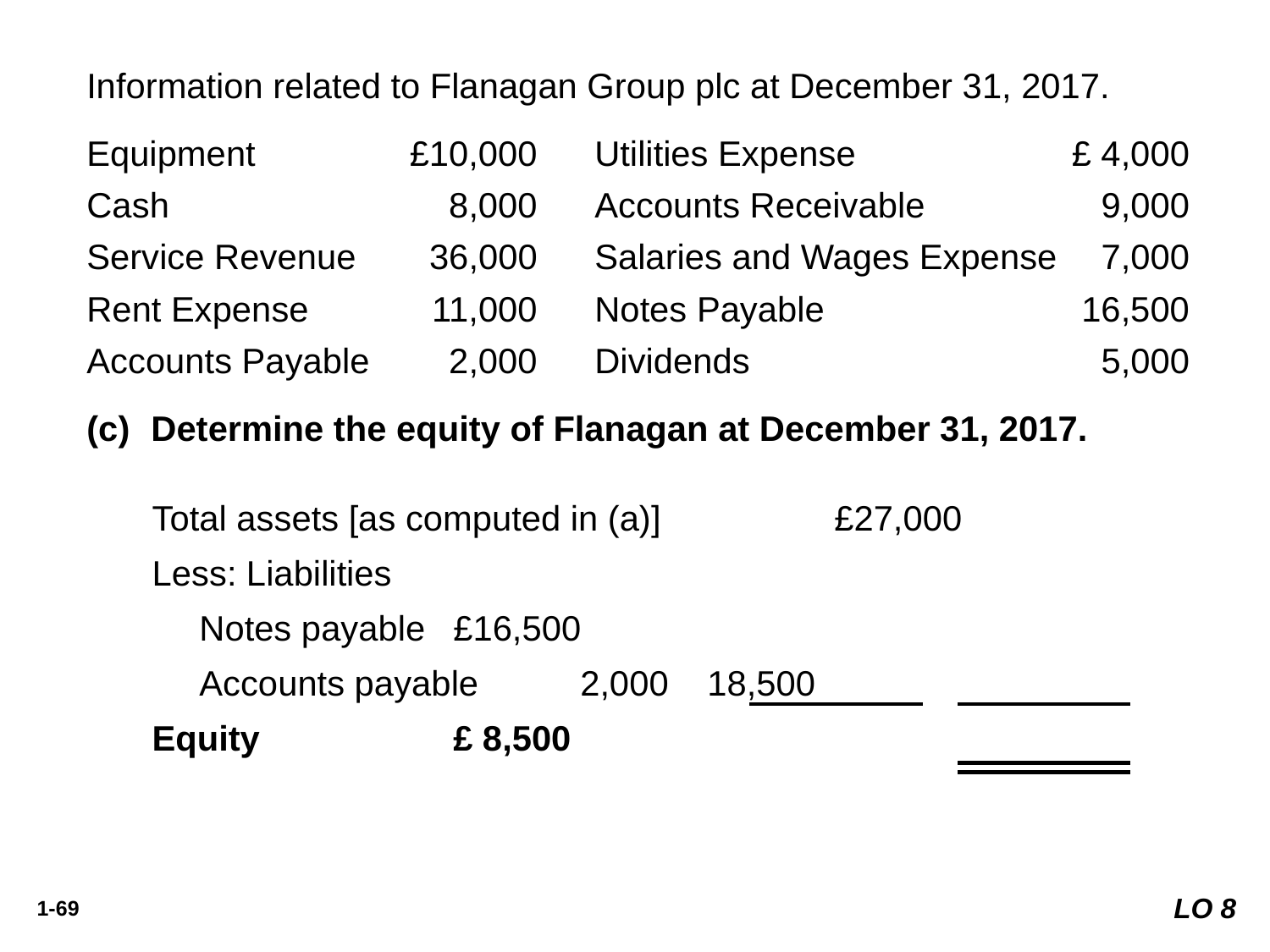

Information related to Flanagan Group plc at December 31, 2017.
Equipment 	£10,000 	Utilities Expense 	£ 4,000
Cash 	8,000 	Accounts Receivable 	9,000
Service Revenue 	36,000 	Salaries and Wages Expense 	7,000
Rent Expense 	11,000 	Notes Payable 	16,500
Accounts Payable 	2,000 	Dividends 	5,000
(c) 	Determine the equity of Flanagan at December 31, 2017.
Total assets [as computed in (a)] 		£27,000
Less: Liabilities
	Notes payable 	£16,500
	Accounts payable 	2,000 	18,500
Equity 		£ 8,500
LO 8